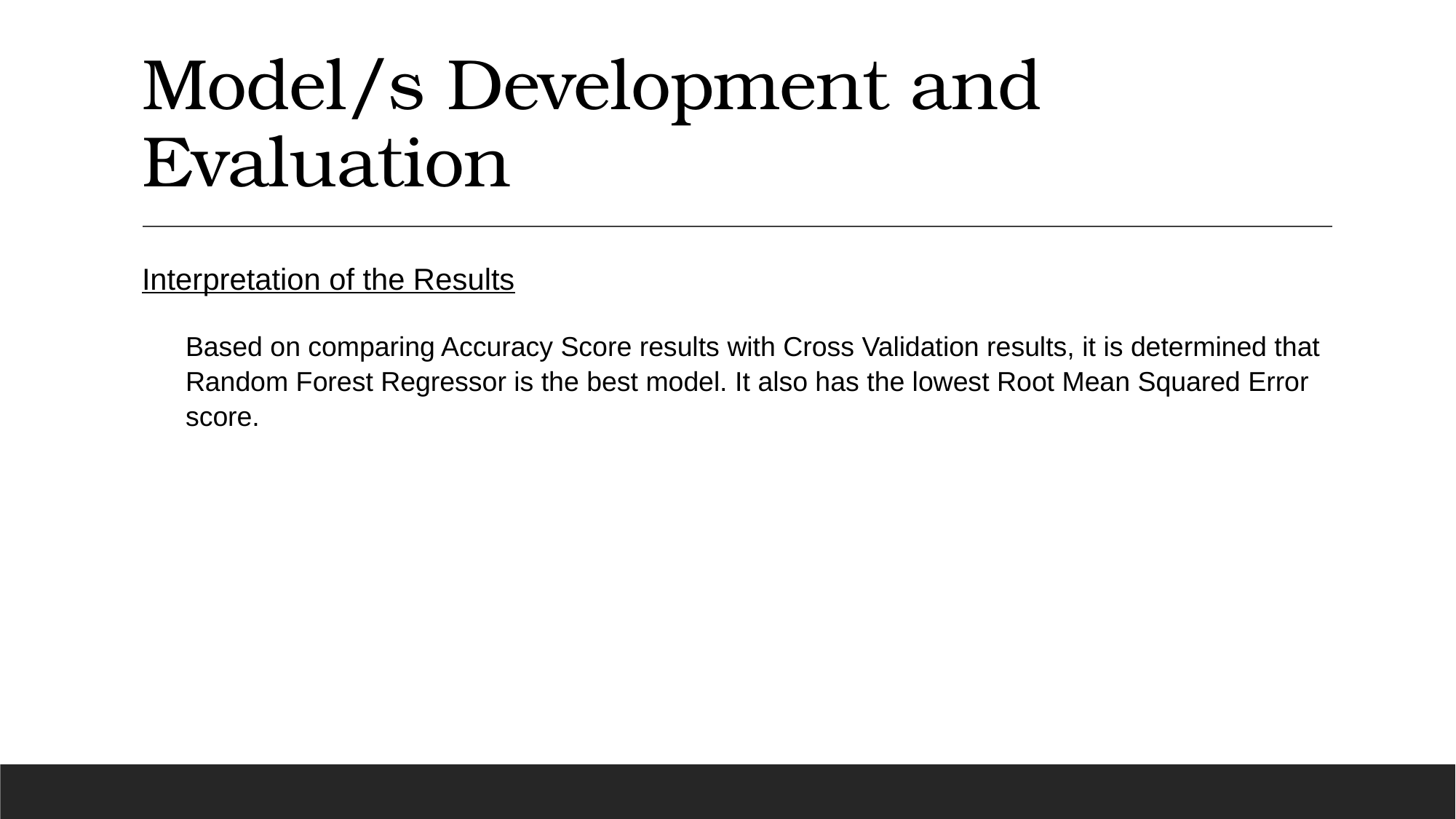

# Model/s Development and Evaluation
Interpretation of the Results
Based on comparing Accuracy Score results with Cross Validation results, it is determined that Random Forest Regressor is the best model. It also has the lowest Root Mean Squared Error score.